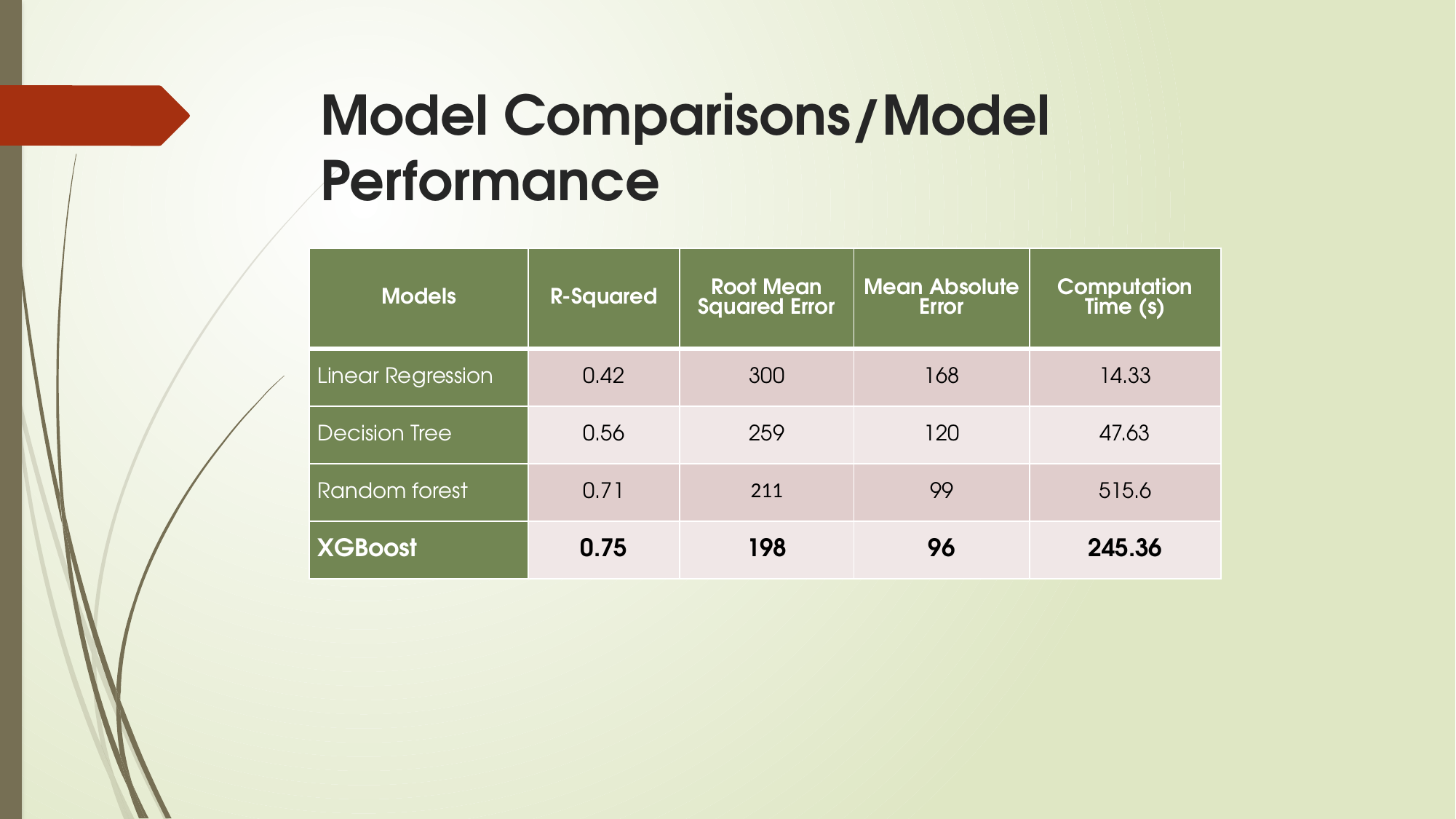

# Model Comparisons/Model Performance
| Models | R-Squared | Root Mean Squared Error | Mean Absolute Error | Computation Time (s) |
| --- | --- | --- | --- | --- |
| Linear Regression | 0.42 | 300 | 168 | 14.33 |
| Decision Tree | 0.56 | 259 | 120 | 47.63 |
| Random forest | 0.71 | 211 | 99 | 515.6 |
| XGBoost | 0.75 | 198 | 96 | 245.36 |